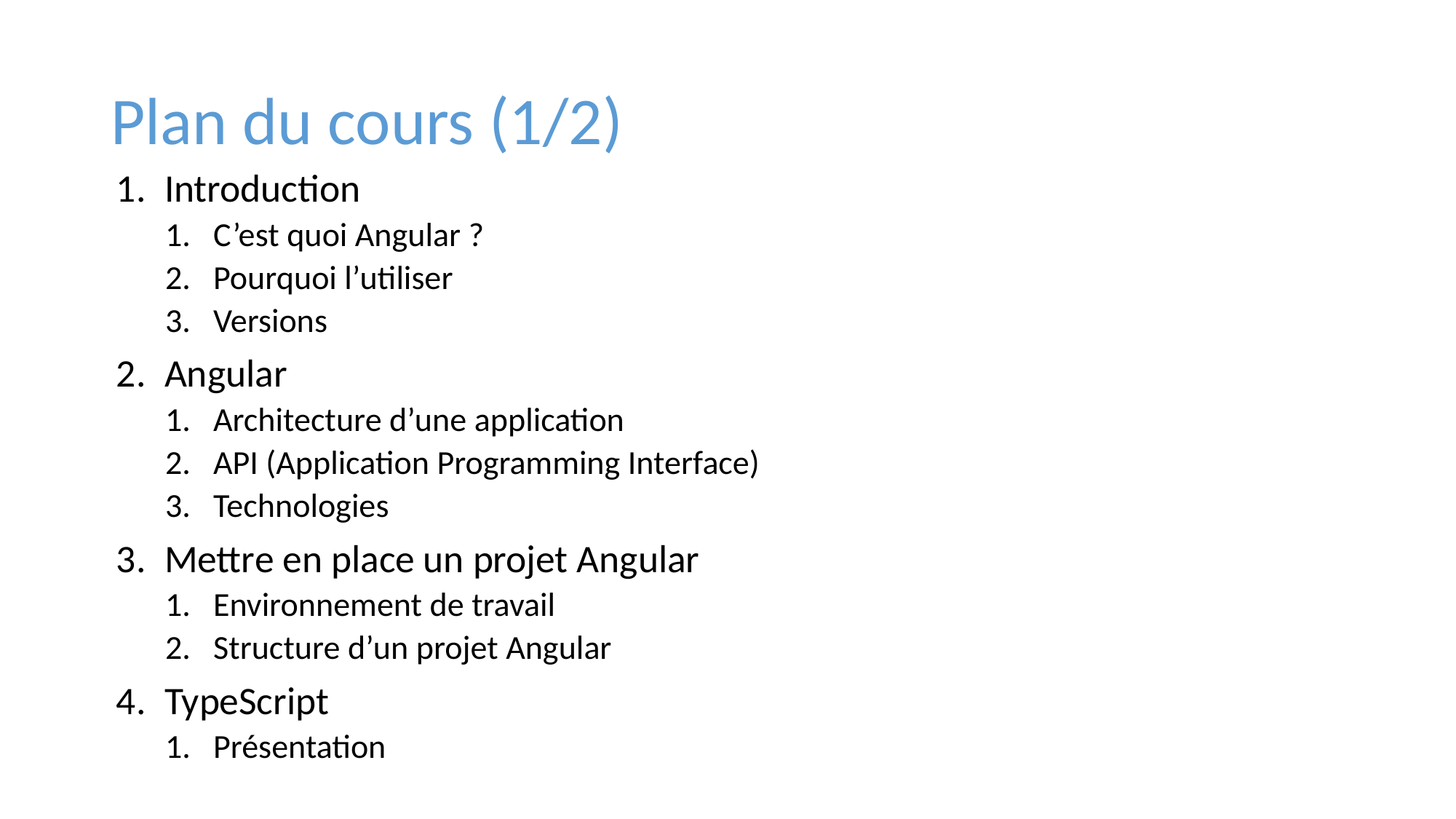

# Plan du cours (1/2)
Introduction
C’est quoi Angular ?
Pourquoi l’utiliser
Versions
Angular
Architecture d’une application
API (Application Programming Interface)
Technologies
Mettre en place un projet Angular
Environnement de travail
Structure d’un projet Angular
TypeScript
Présentation
2